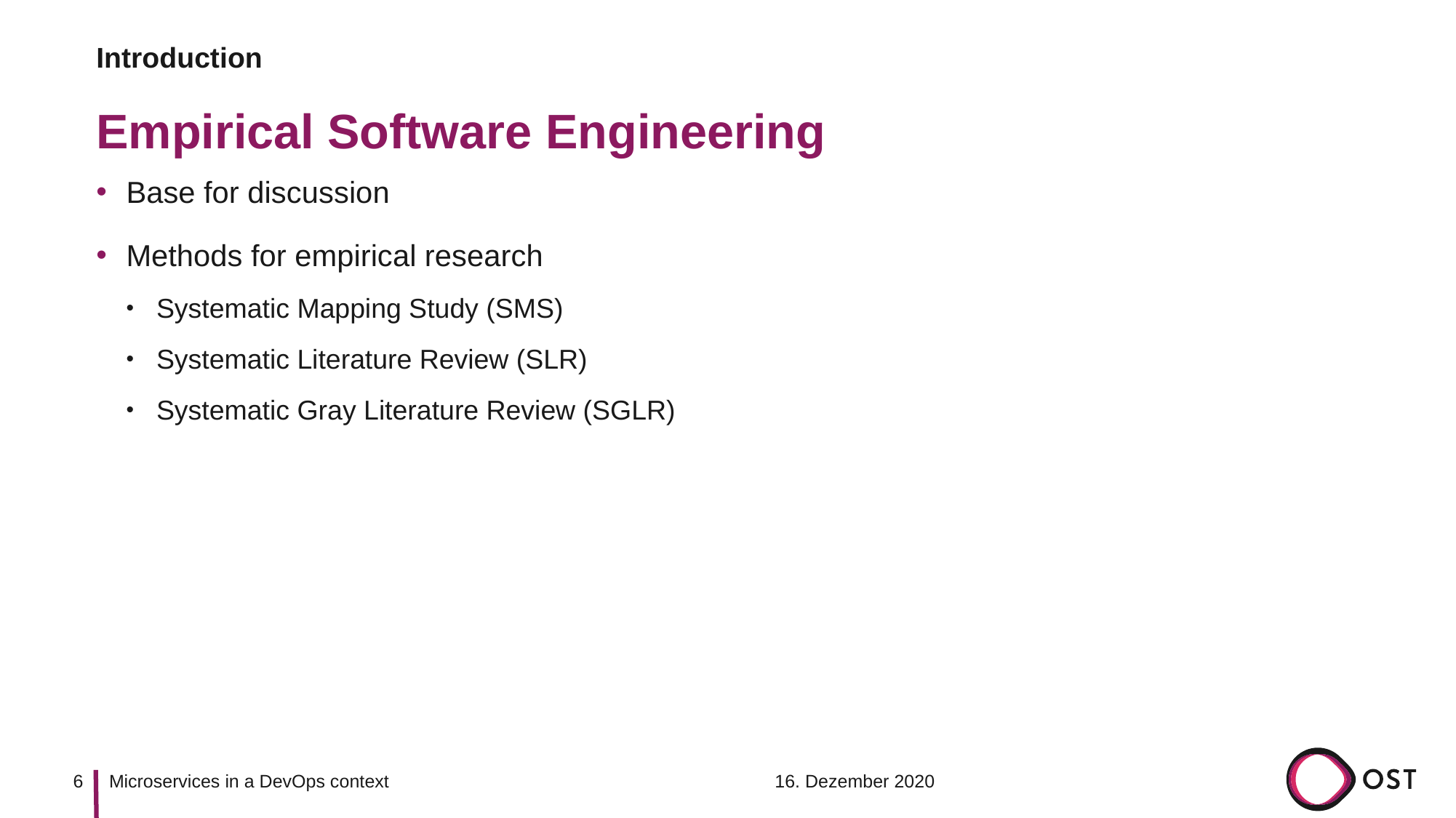

Introduction
# Empirical Software Engineering
Base for discussion
Methods for empirical research
Systematic Mapping Study (SMS)
Systematic Literature Review (SLR)
Systematic Gray Literature Review (SGLR)
6
16. Dezember 2020
Microservices in a DevOps context